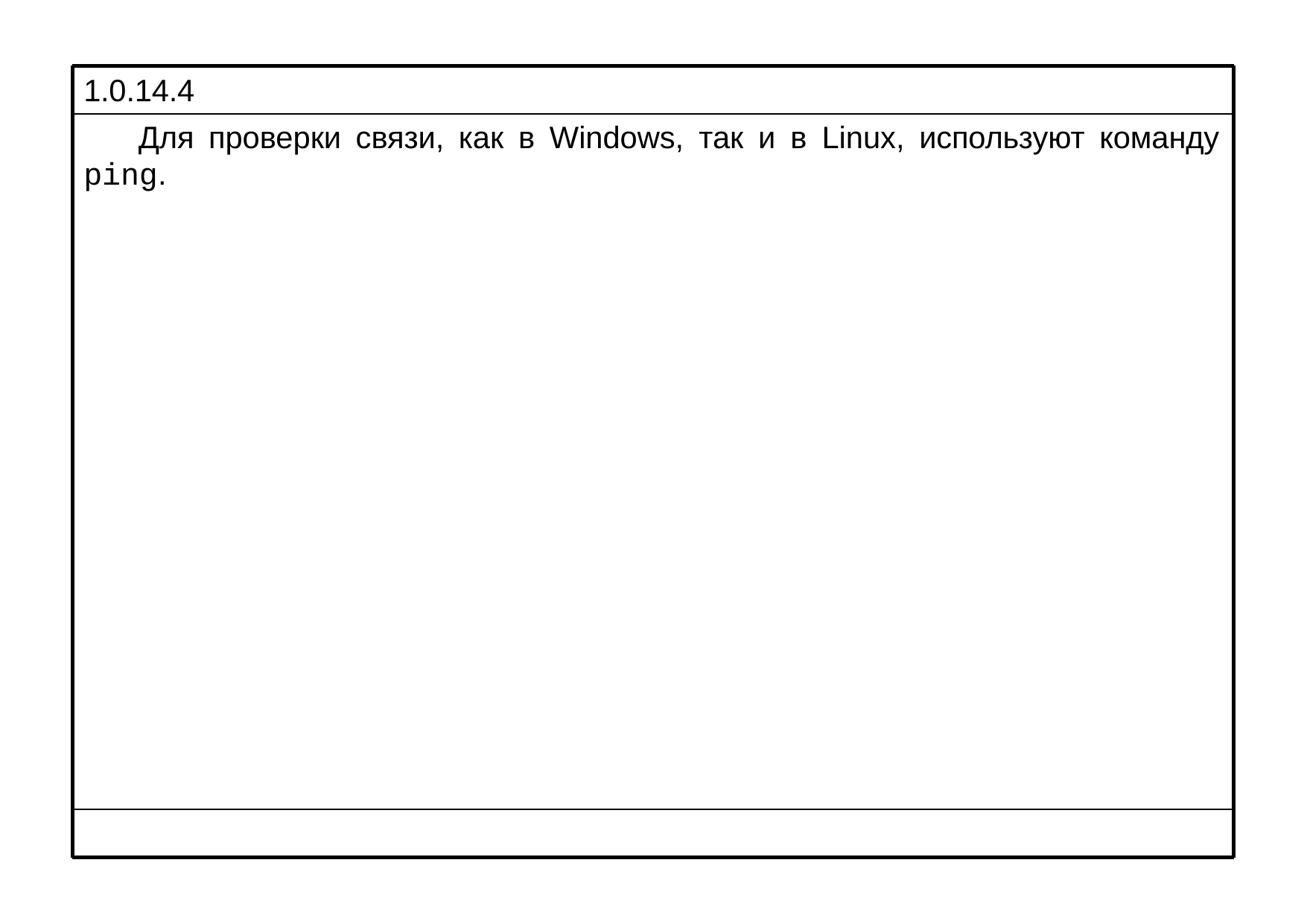

1.0.14.4
Для проверки связи, как в Windows, так и в Linux, используют команду
ping.